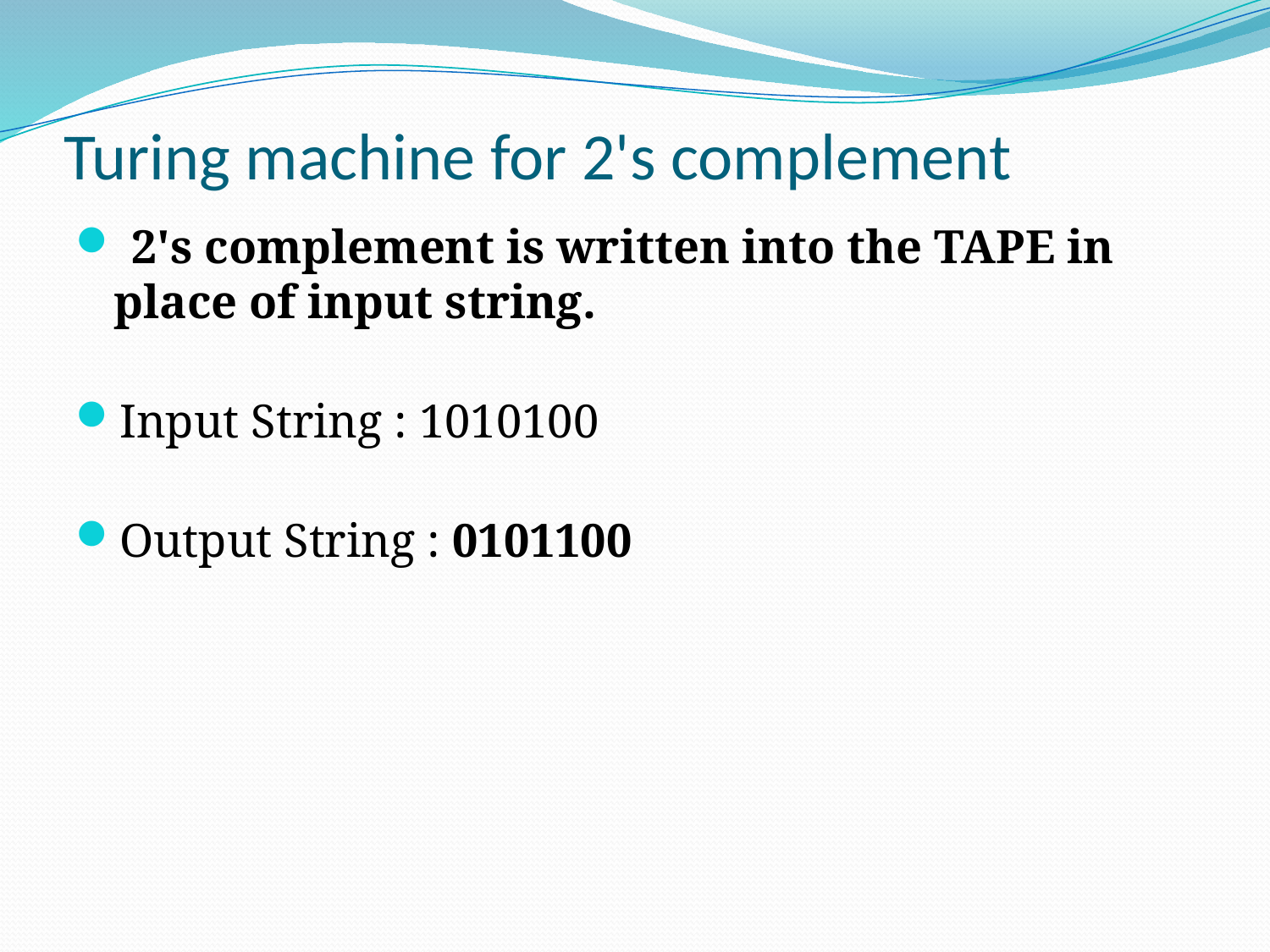

# Turing machine for 2's complement
 2's complement is written into the TAPE in place of input string.
Input String : 1010100
Output String : 0101100